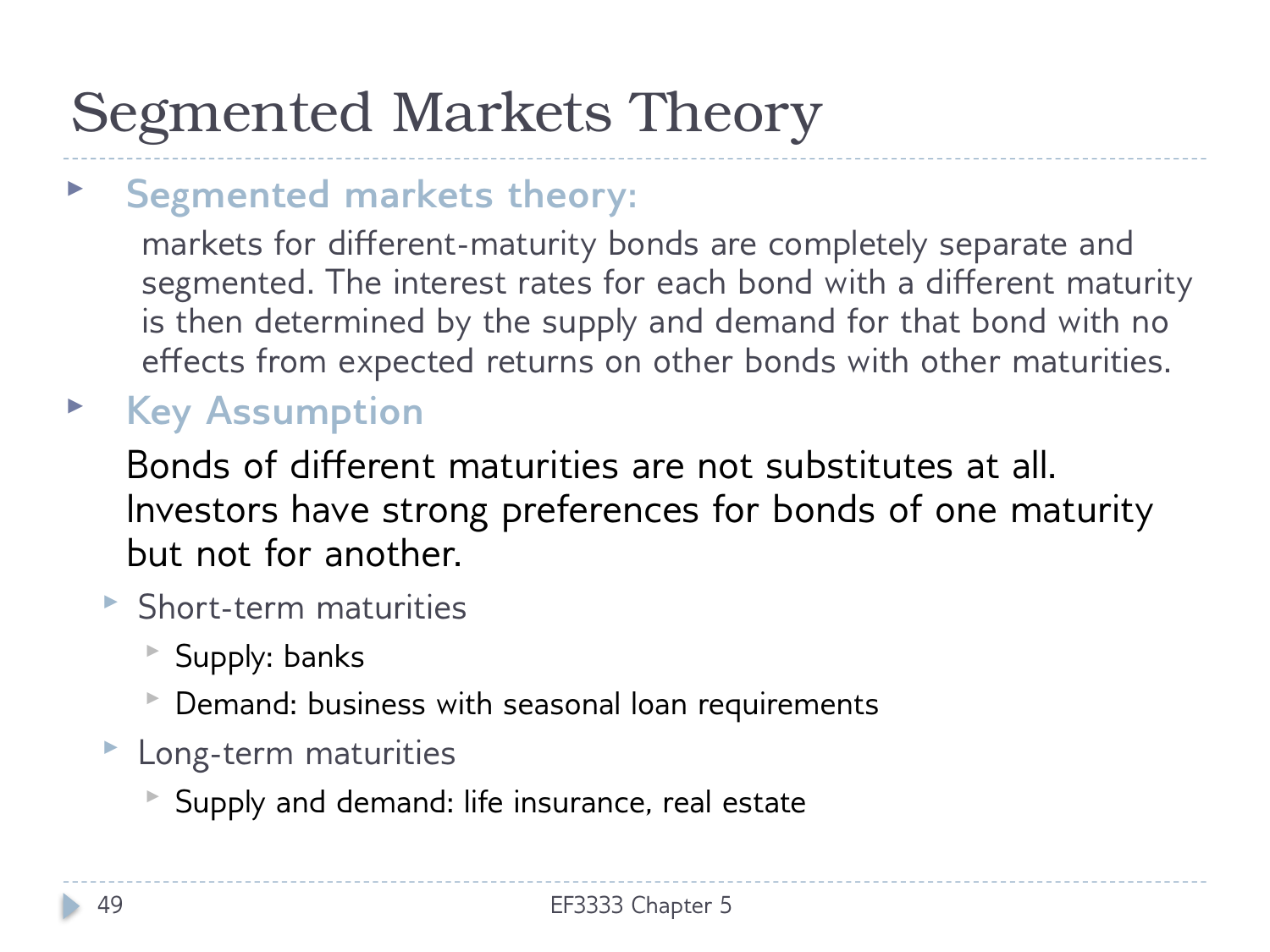

# Segmented Markets Theory
Segmented markets theory:
markets for different-maturity bonds are completely separate and segmented. The interest rates for each bond with a different maturity is then determined by the supply and demand for that bond with no effects from expected returns on other bonds with other maturities.
Key Assumption
	Bonds of different maturities are not substitutes at all. Investors have strong preferences for bonds of one maturity but not for another.
Short-term maturities
Supply: banks
Demand: business with seasonal loan requirements
Long-term maturities
Supply and demand: life insurance, real estate

49
EF3333 Chapter 5